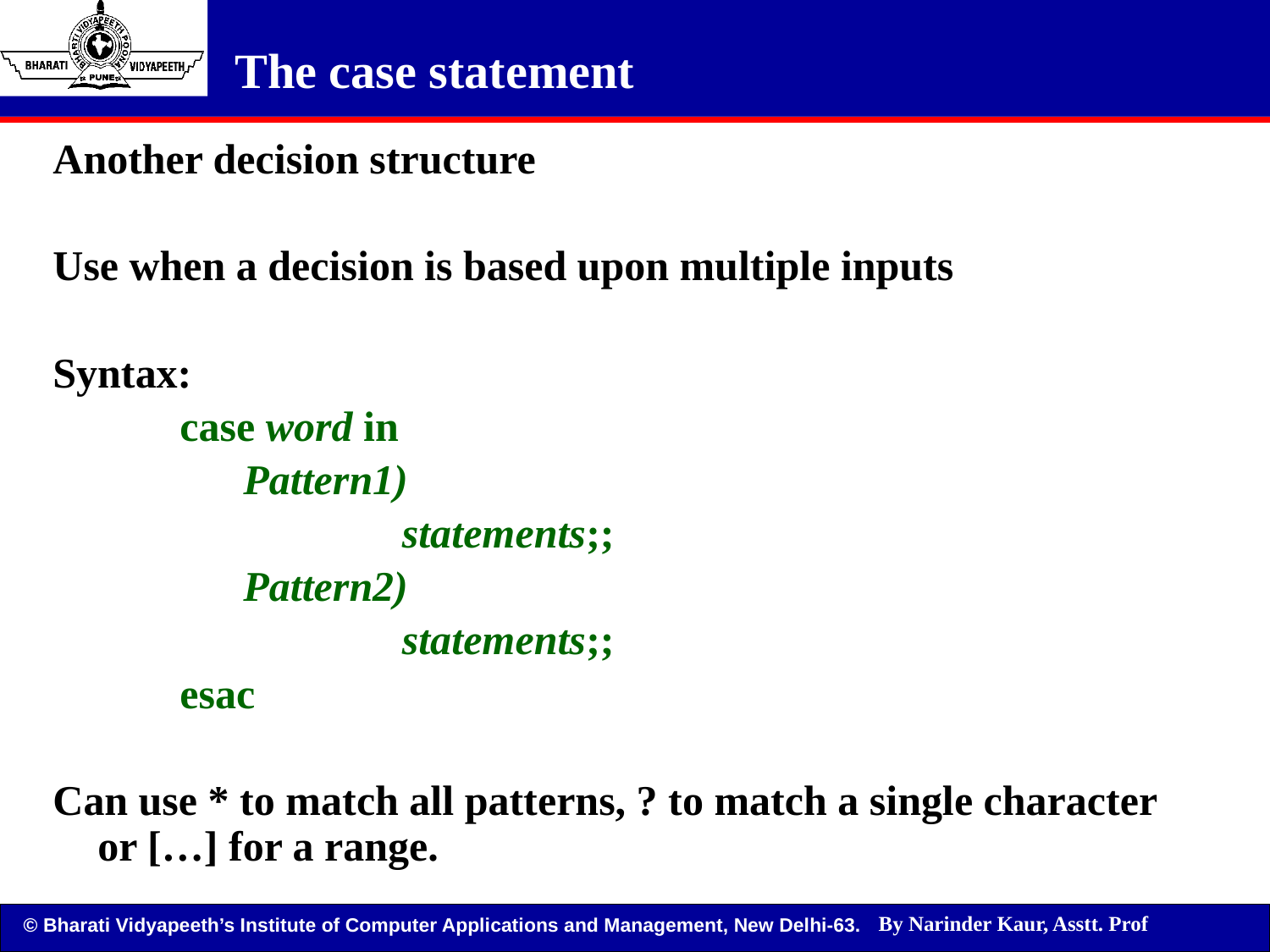

# The case statement
Another decision structure

Use when a decision is based upon multiple inputs

Syntax:
case word in
Pattern1)
 		statements;;
Pattern2)
 		statements;;
esac

Can use * to match all patterns, ? to match a single character or […] for a range.